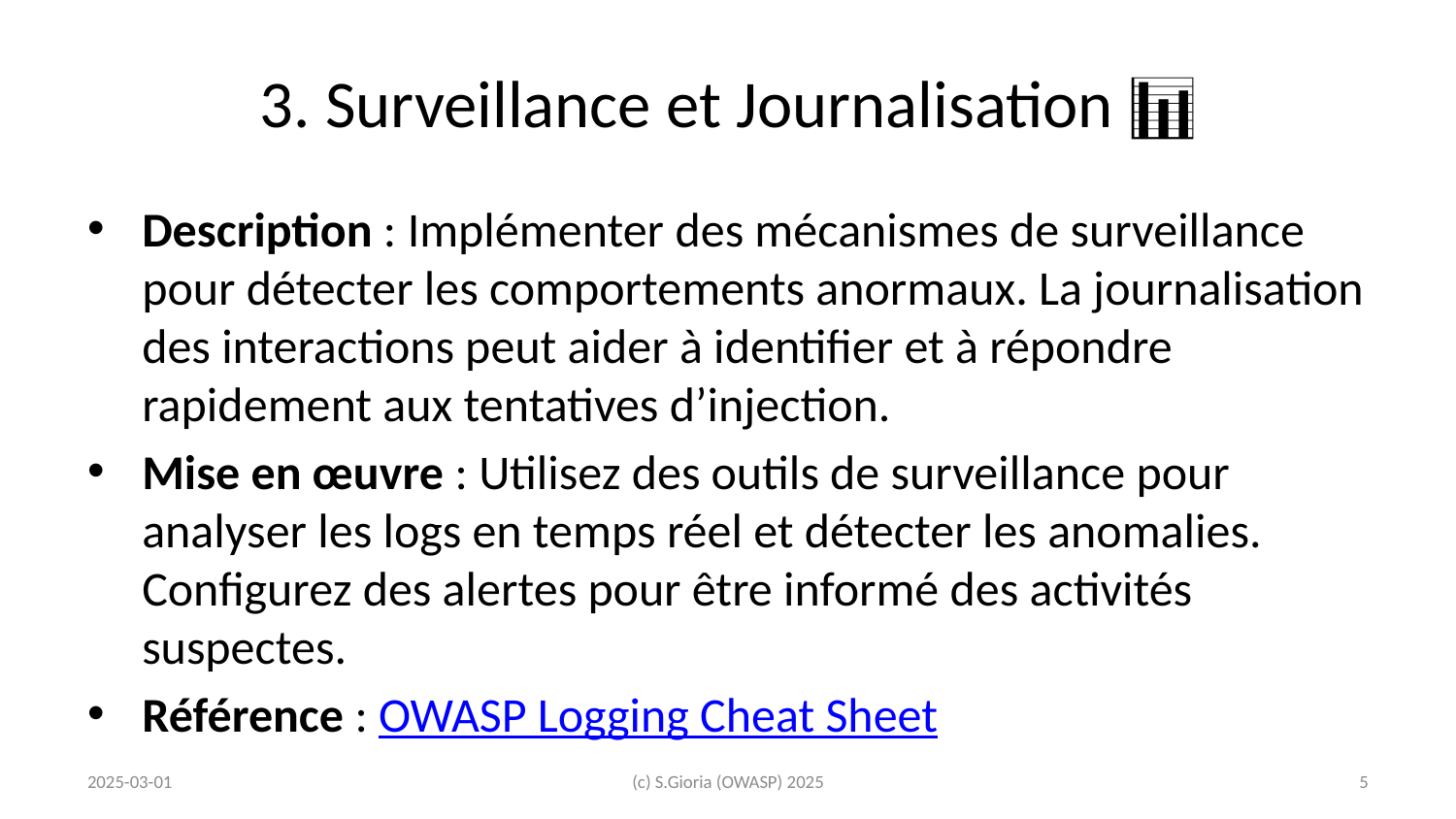

# 3. Surveillance et Journalisation 📊
Description : Implémenter des mécanismes de surveillance pour détecter les comportements anormaux. La journalisation des interactions peut aider à identifier et à répondre rapidement aux tentatives d’injection.
Mise en œuvre : Utilisez des outils de surveillance pour analyser les logs en temps réel et détecter les anomalies. Configurez des alertes pour être informé des activités suspectes.
Référence : OWASP Logging Cheat Sheet
2025-03-01
(c) S.Gioria (OWASP) 2025
5